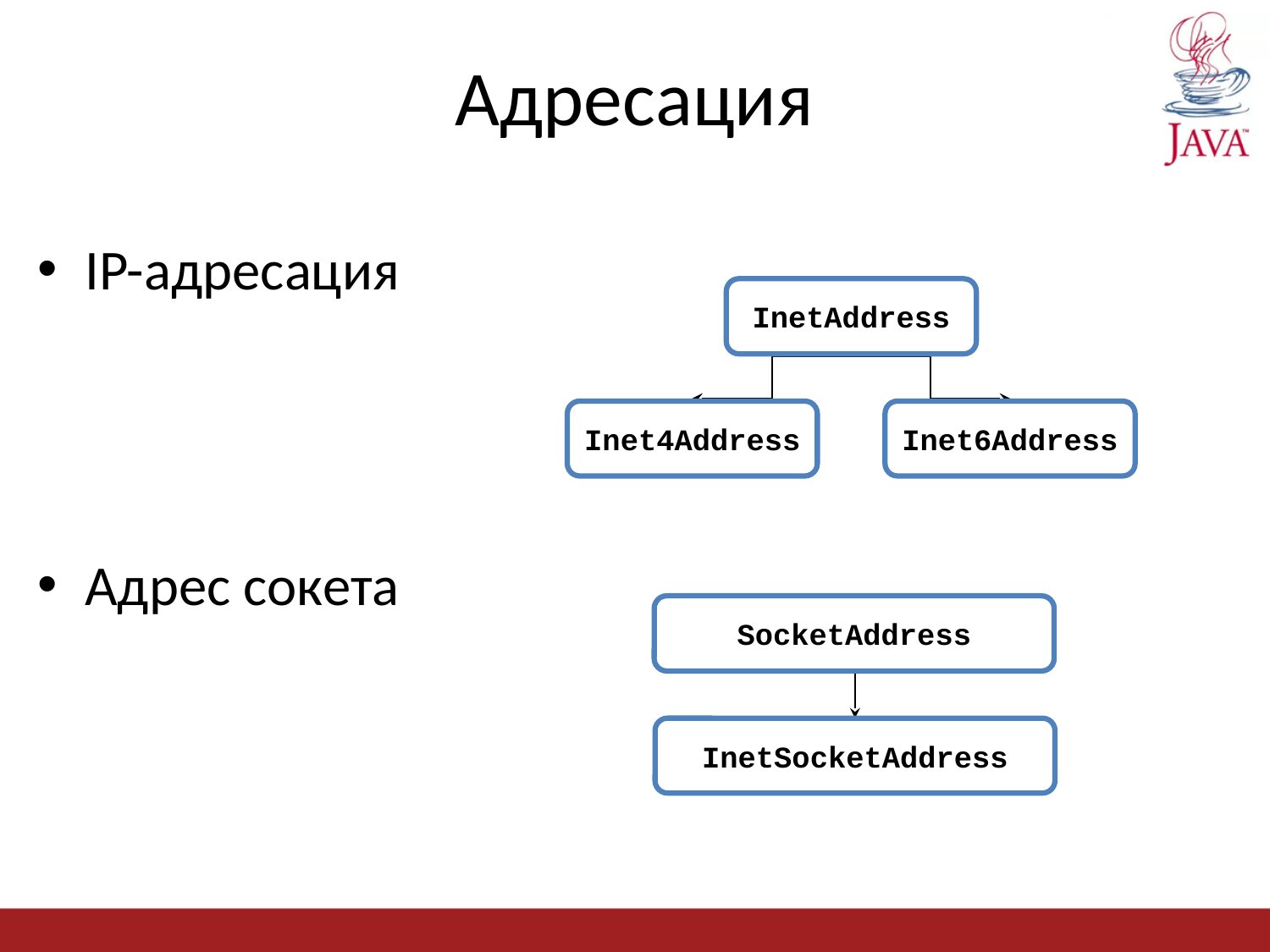

# Адресация
IP-адресация

Адрес сокета
InetAddress
Inet4Address
Inet6Address
SocketAddress
InetSocketAddress